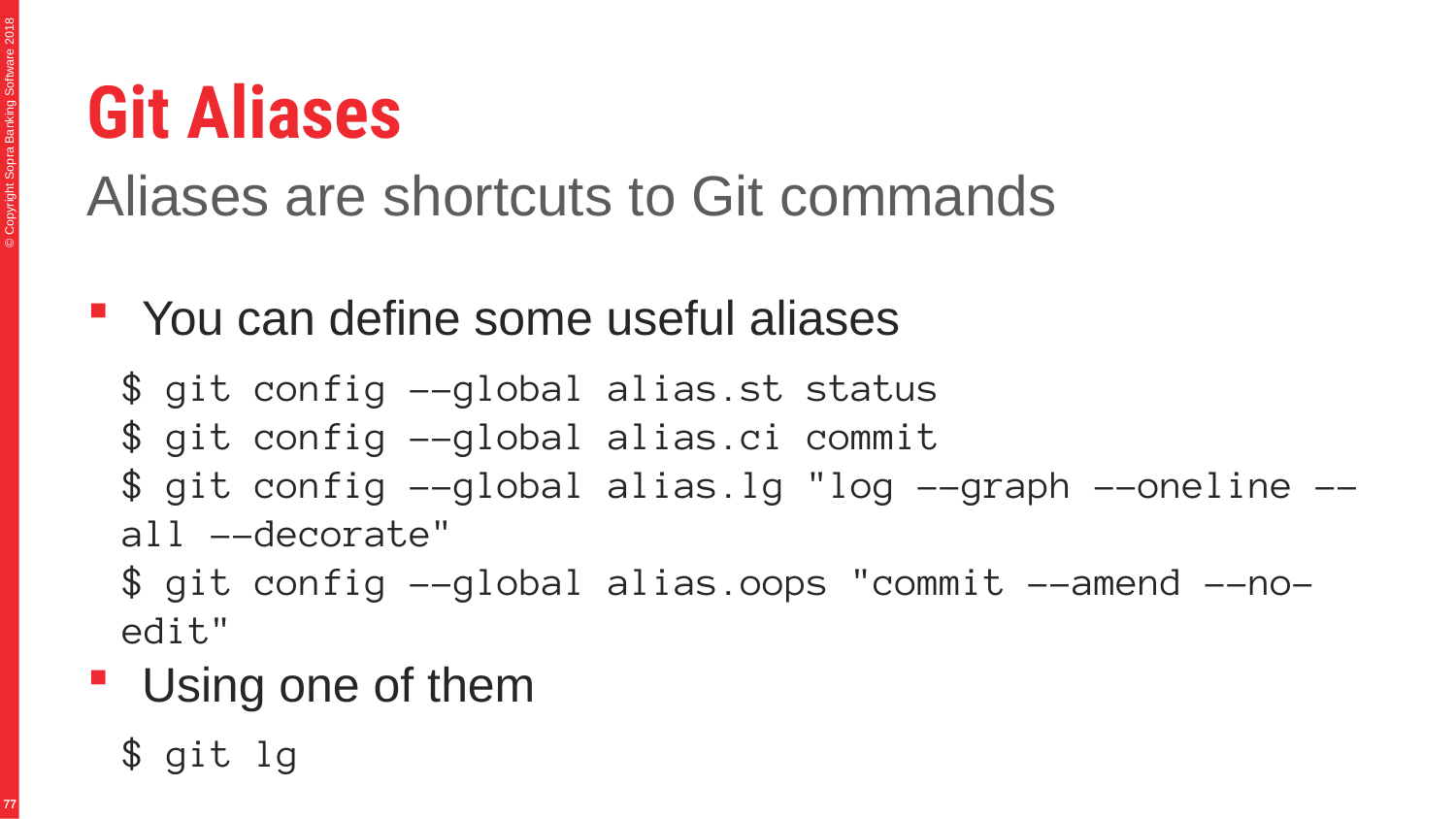

# Git Aliases
Aliases are shortcuts to Git commands
You can define some useful aliases

Using one of them
$ git config --global alias.st status
$ git config --global alias.ci commit
$ git config --global alias.lg "log --graph --oneline --all --decorate"
$ git config --global alias.oops "commit --amend --no-edit"
$ git lg